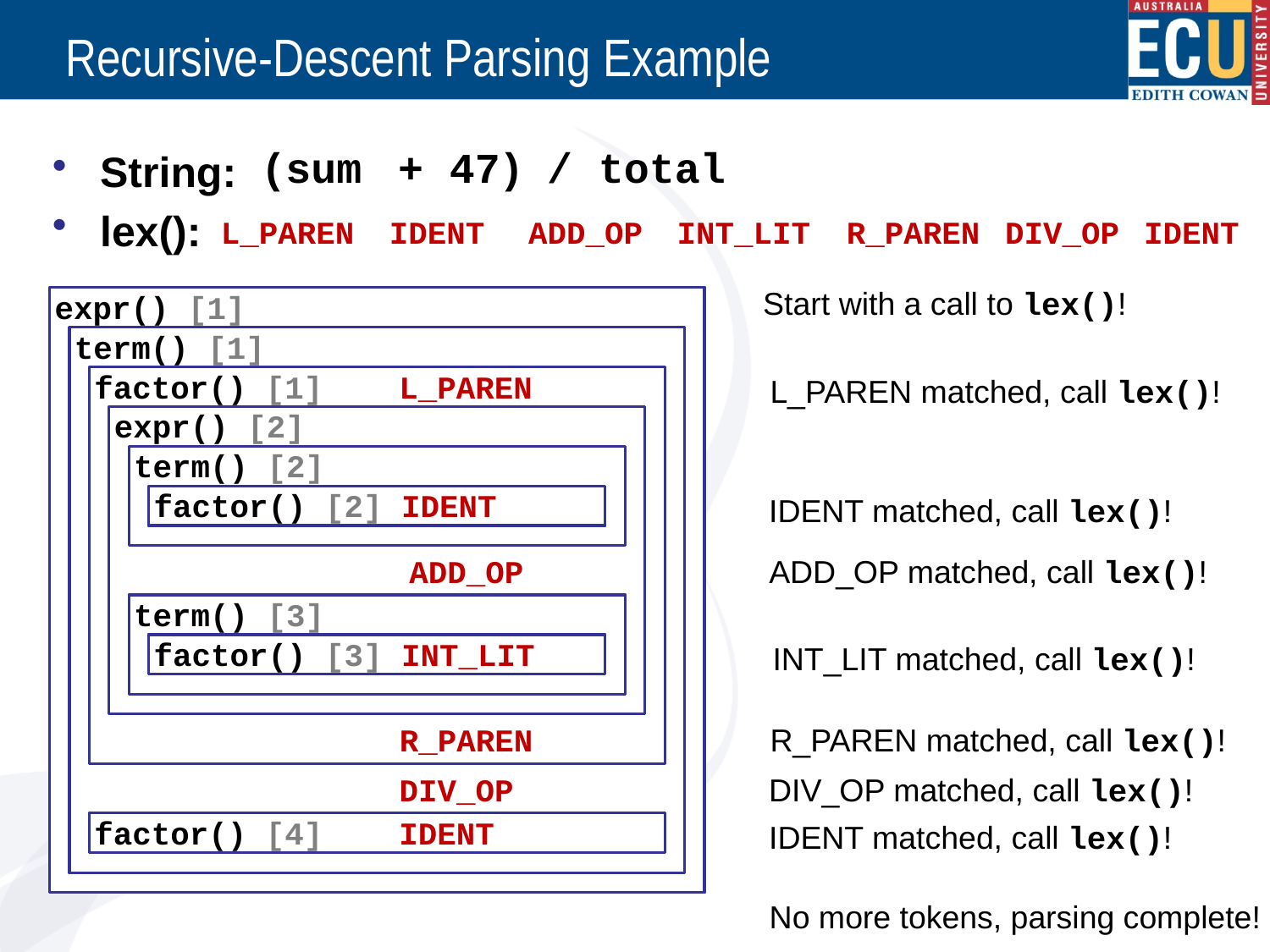

# Recursive-Descent Parsing Example
(
sum
+
47
)
/
total
String:
lex():
L_PAREN
IDENT
ADD_OP
INT_LIT
R_PAREN
DIV_OP
IDENT
Start with a call to lex()!
expr() [1]
expr() [1]
term() [1]
term() [1]
L_PAREN matched, call lex()!
factor() [1]    L_PAREN

factor() [1]    L_PAREN

expr() [2]

expr() [2]

term() [2]
term() [2]
IDENT matched, call lex()!
factor() [2] IDENT
factor() [2] IDENT
ADD_OP
ADD_OP matched, call lex()!
term() [3]
term() [3]
INT_LIT matched, call lex()!
factor() [3] INT_LIT

factor() [3] INT_LIT
R_PAREN
R_PAREN matched, call lex()!
DIV_OP
DIV_OP matched, call lex()!
IDENT matched, call lex()!
factor() [4]    IDENT

factor() [4]    IDENT
No more tokens, parsing complete!